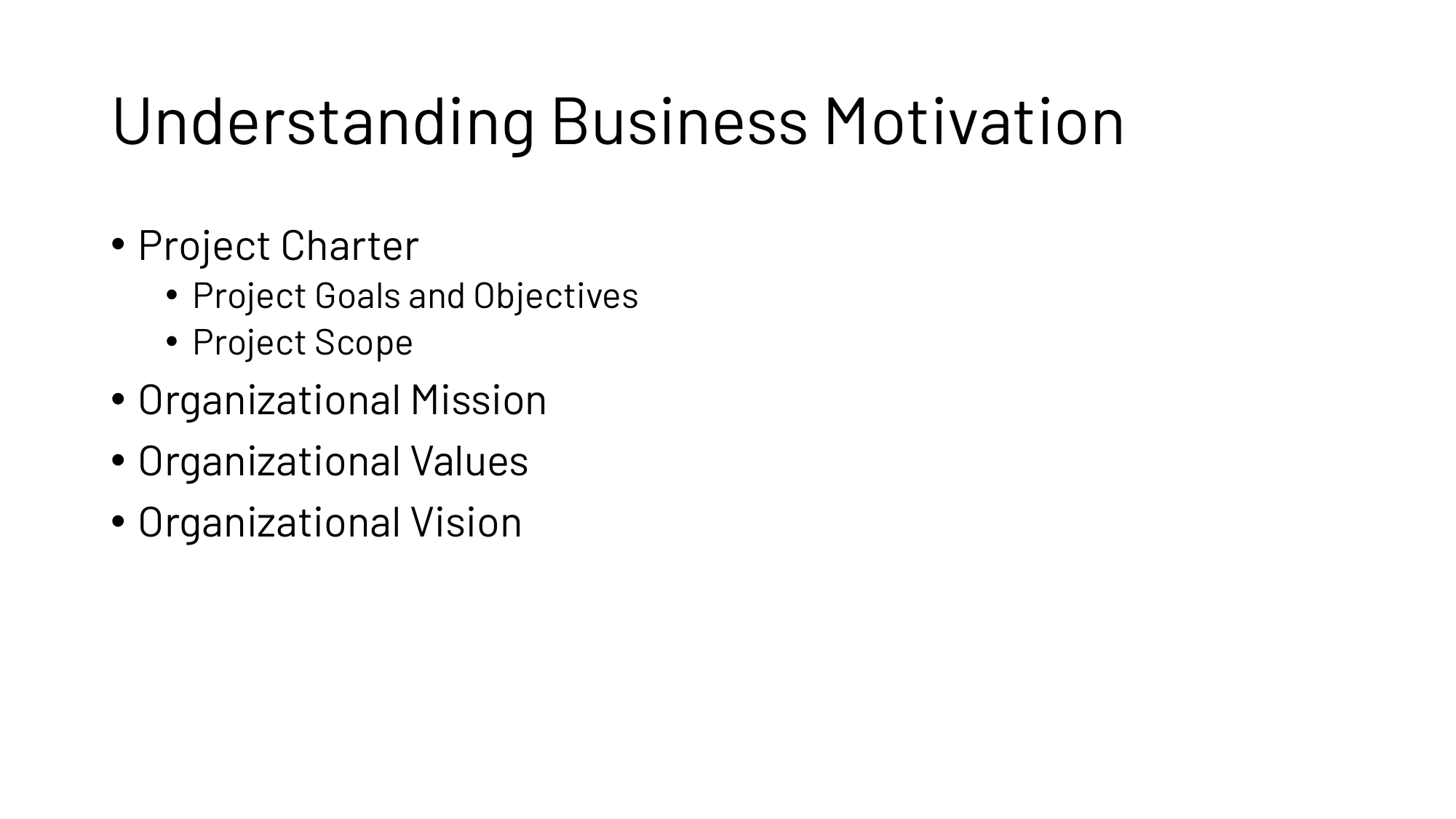

# Understanding Business Motivation
Project Charter
Project Goals and Objectives
Project Scope
Organizational Mission
Organizational Values
Organizational Vision